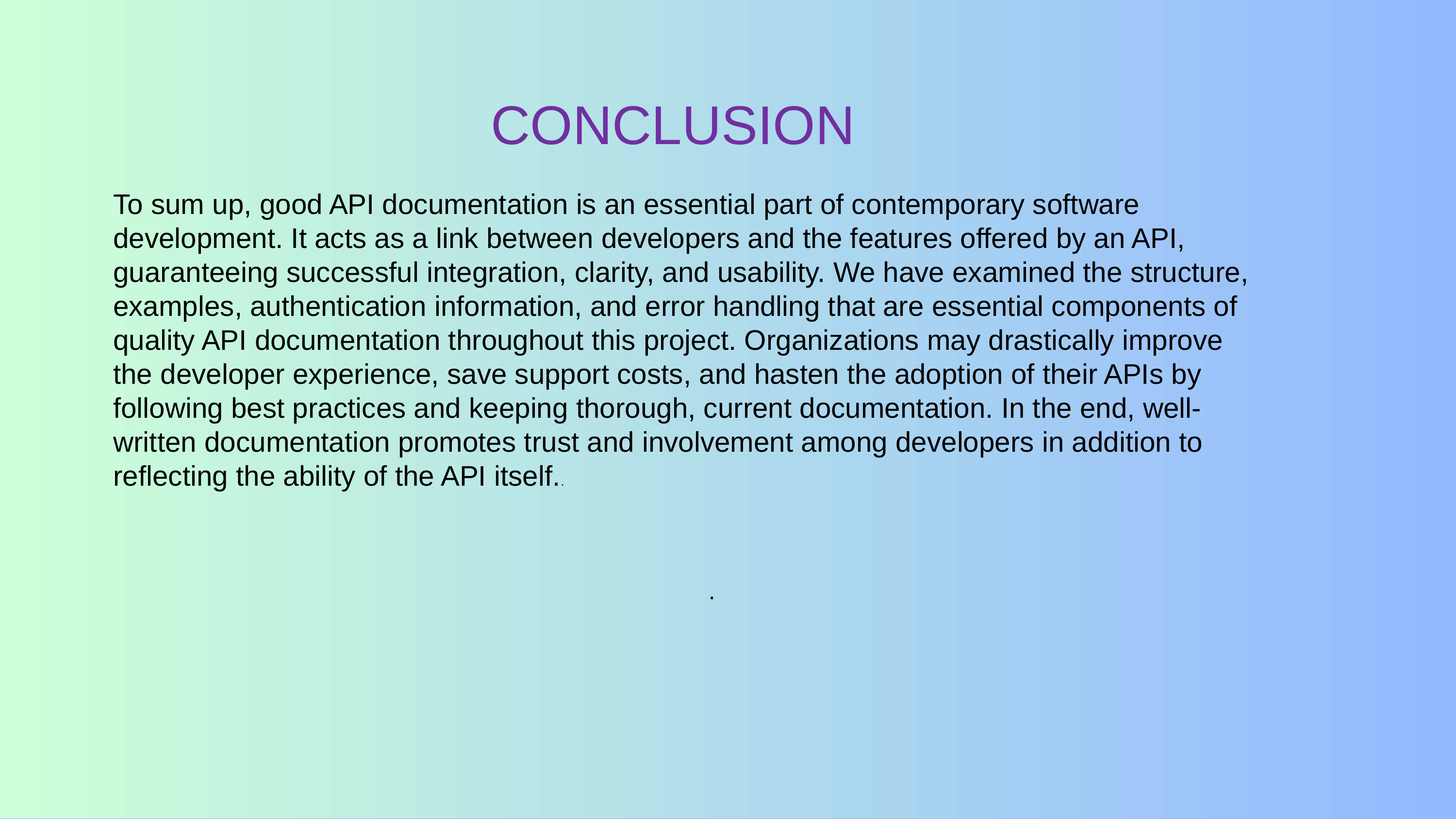

CONCLUSION
To sum up, good API documentation is an essential part of contemporary software development. It acts as a link between developers and the features offered by an API, guaranteeing successful integration, clarity, and usability. We have examined the structure, examples, authentication information, and error handling that are essential components of quality API documentation throughout this project. Organizations may drastically improve the developer experience, save support costs, and hasten the adoption of their APIs by following best practices and keeping thorough, current documentation. In the end, well-written documentation promotes trust and involvement among developers in addition to reflecting the ability of the API itself..

.